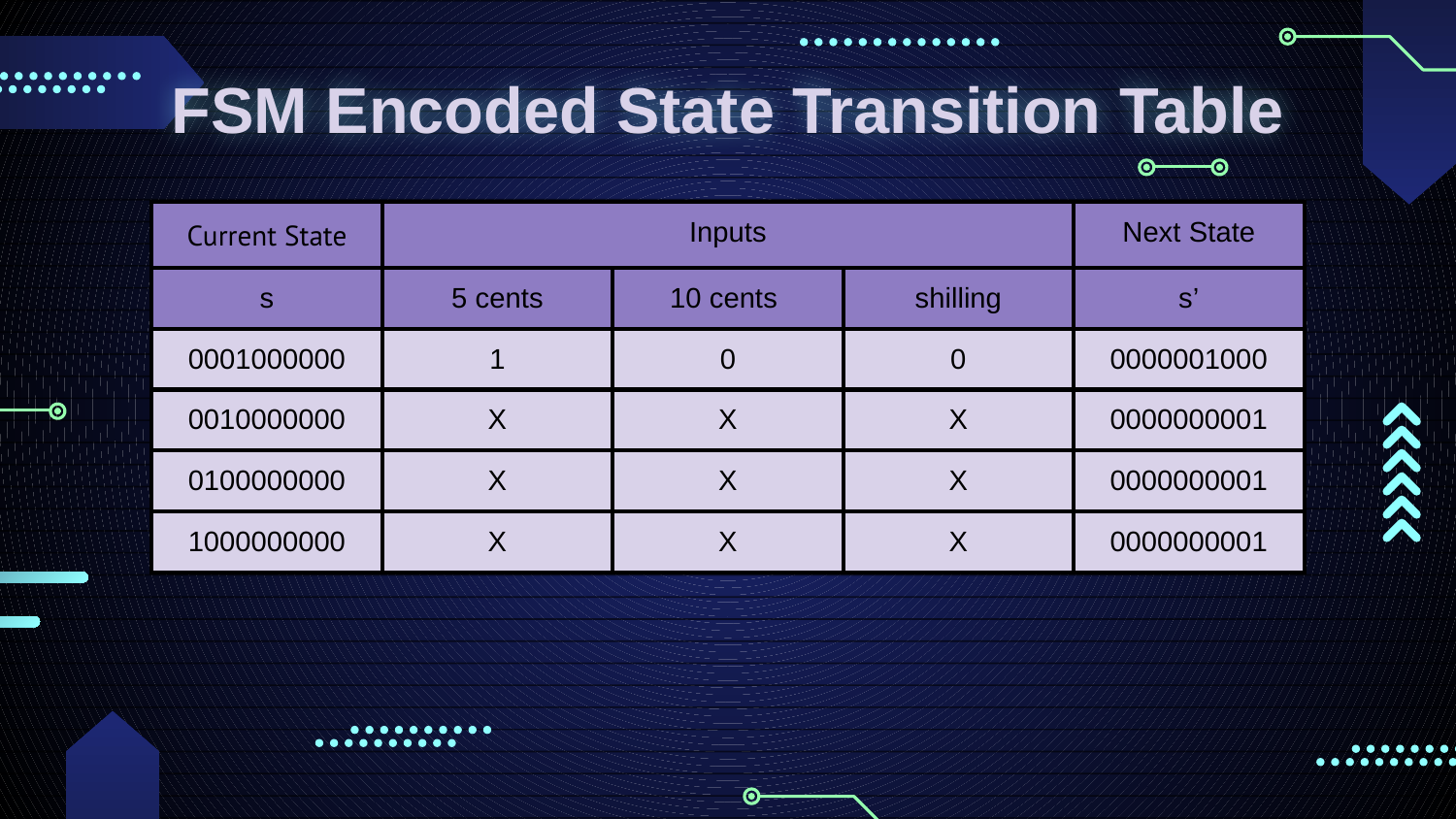

# FSM Encoded State Transition Table

| Current State | Inputs |  |  | Next State |
| --- | --- | --- | --- | --- |
| s | 5 cents | 10 cents | shilling | s’ |
| 0001000000 | 1 | 0 | 0 | 0000001000 |
| 0010000000 | X | X | X | 0000000001 |
| 0100000000 | X | X | X | 0000000001 |
| 1000000000 | X | X | X | 0000000001 |